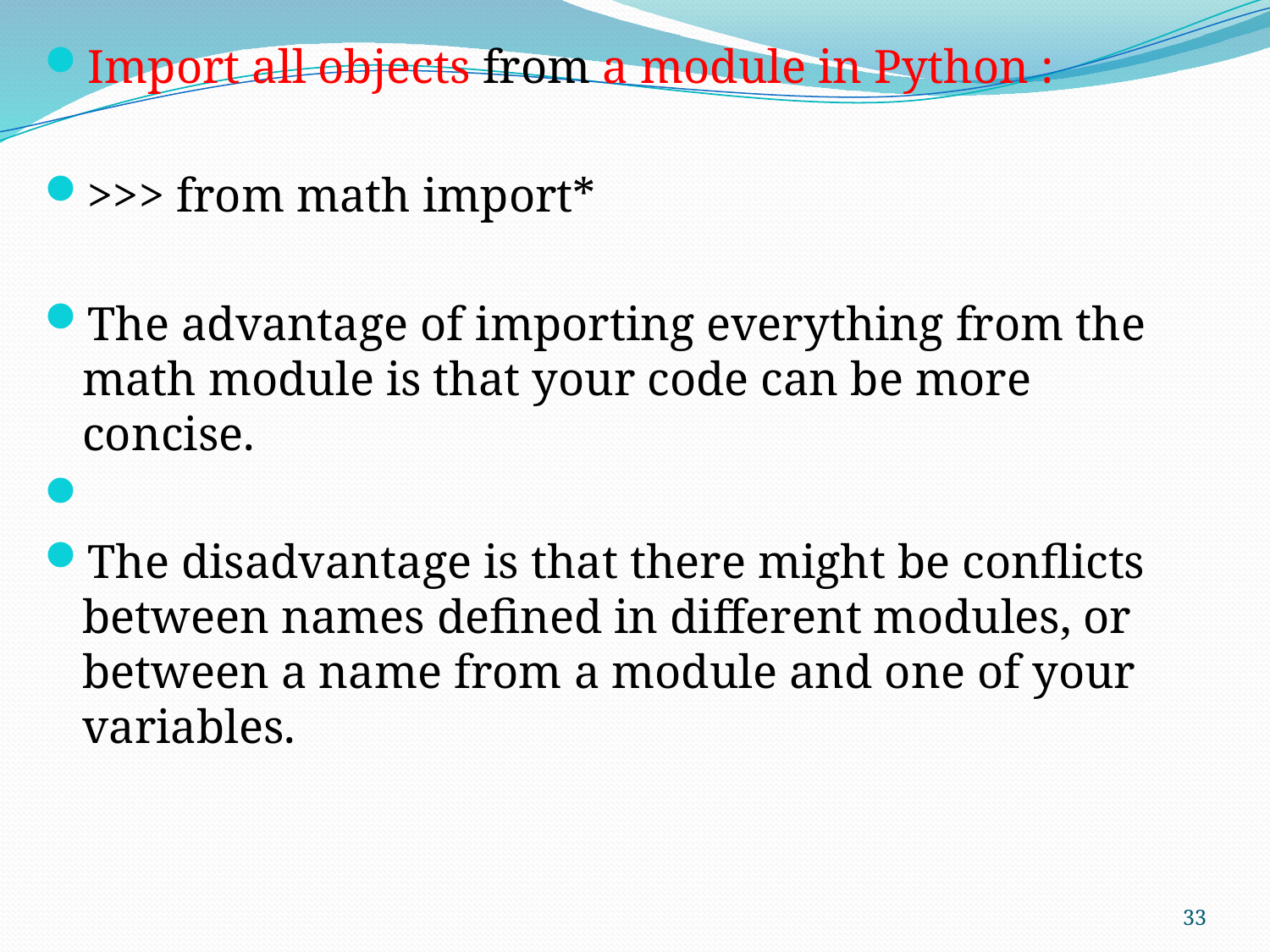

Import all objects from a module in Python :

>>> from math import*

The advantage of importing everything from the math module is that your code can be more concise.

The disadvantage is that there might be conflicts between names defined in different modules, or between a name from a module and one of your variables.
33